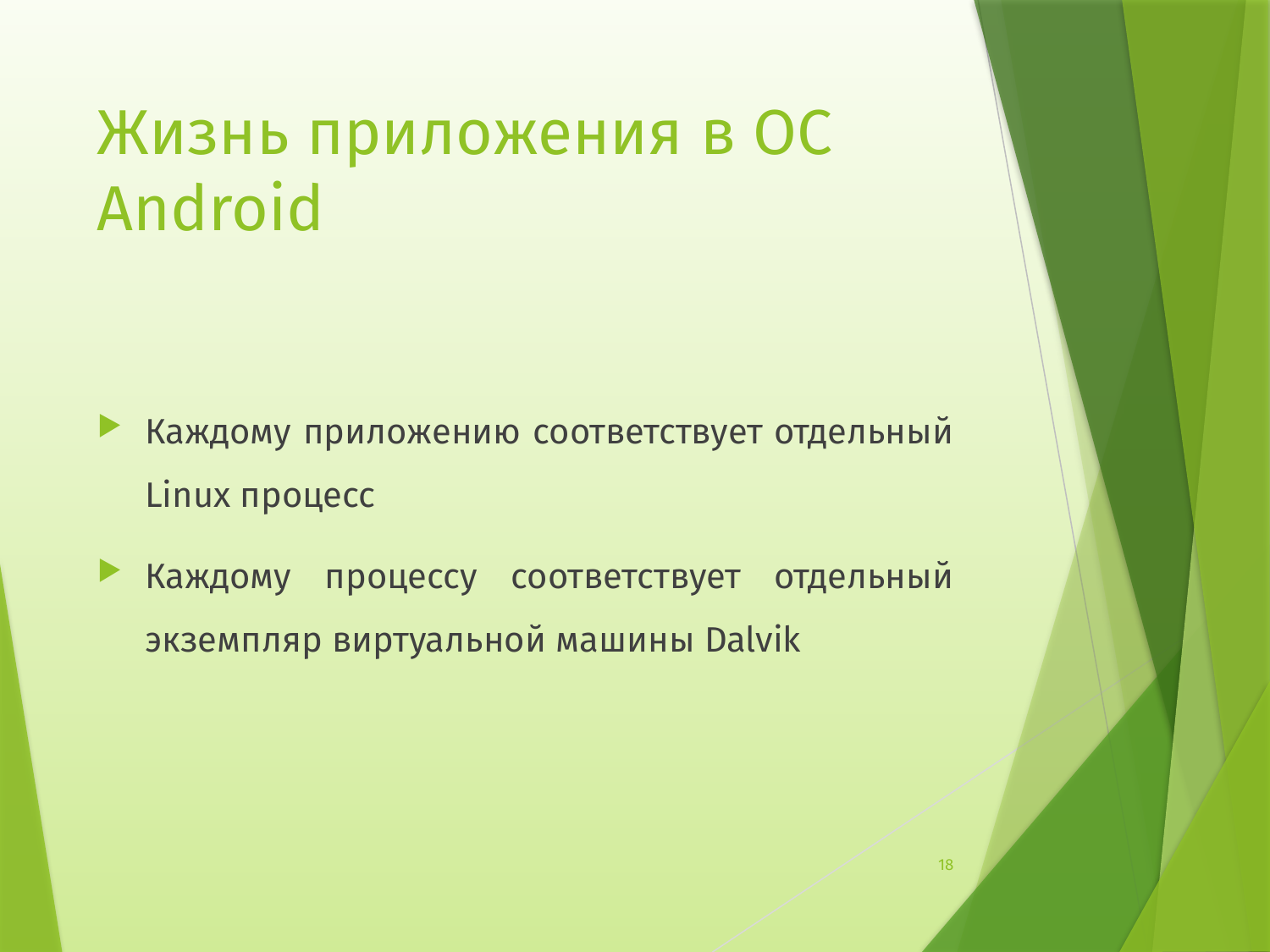

# Жизнь приложения в ОС Android
Каждому приложению соответствует отдельный Linux процесс
Каждому процессу соответствует отдельный экземпляр виртуальной машины Dalvik
18